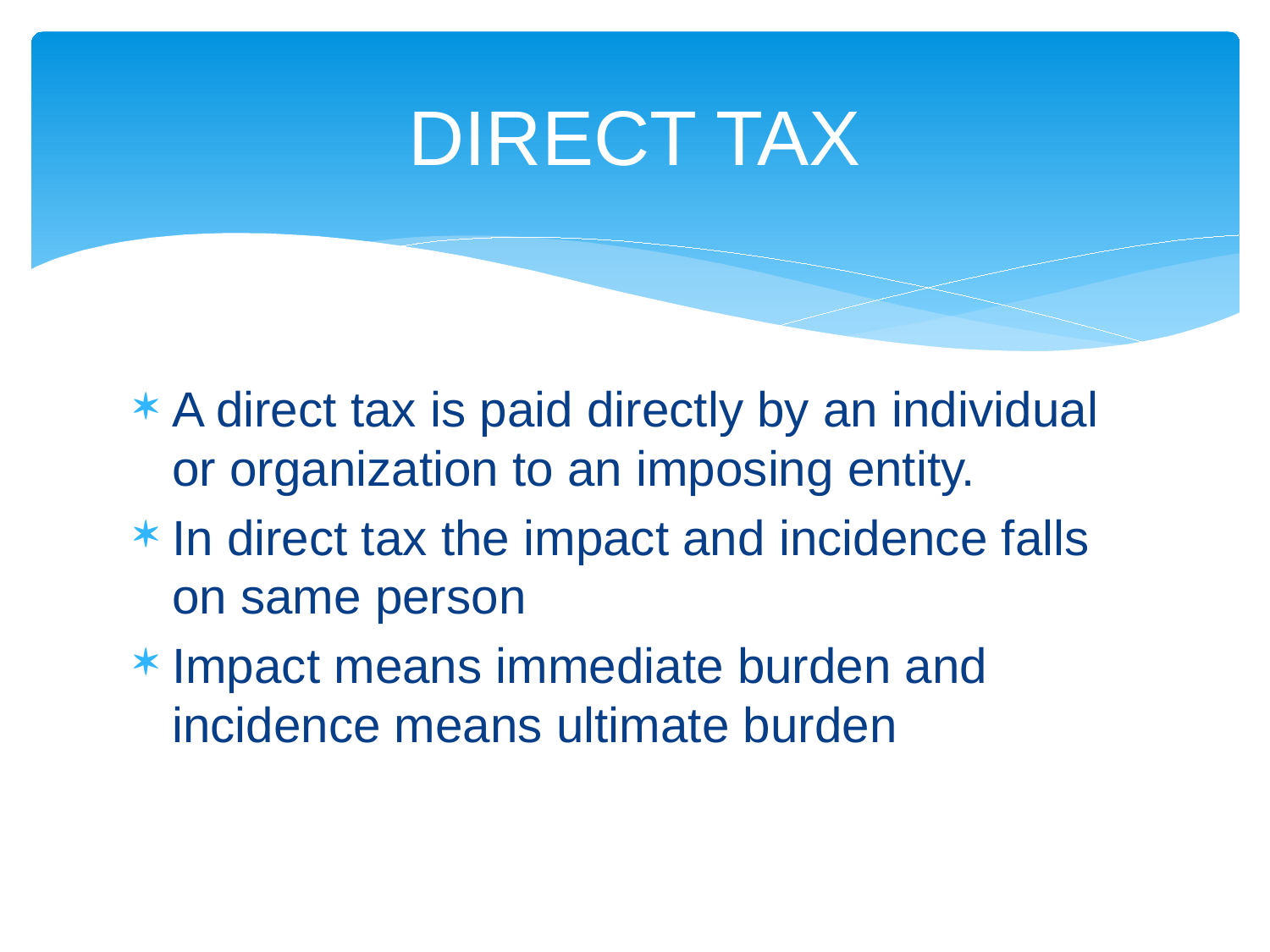

# DIRECT TAX
A direct tax is paid directly by an individual or organization to an imposing entity.
In direct tax the impact and incidence falls on same person
Impact means immediate burden and incidence means ultimate burden